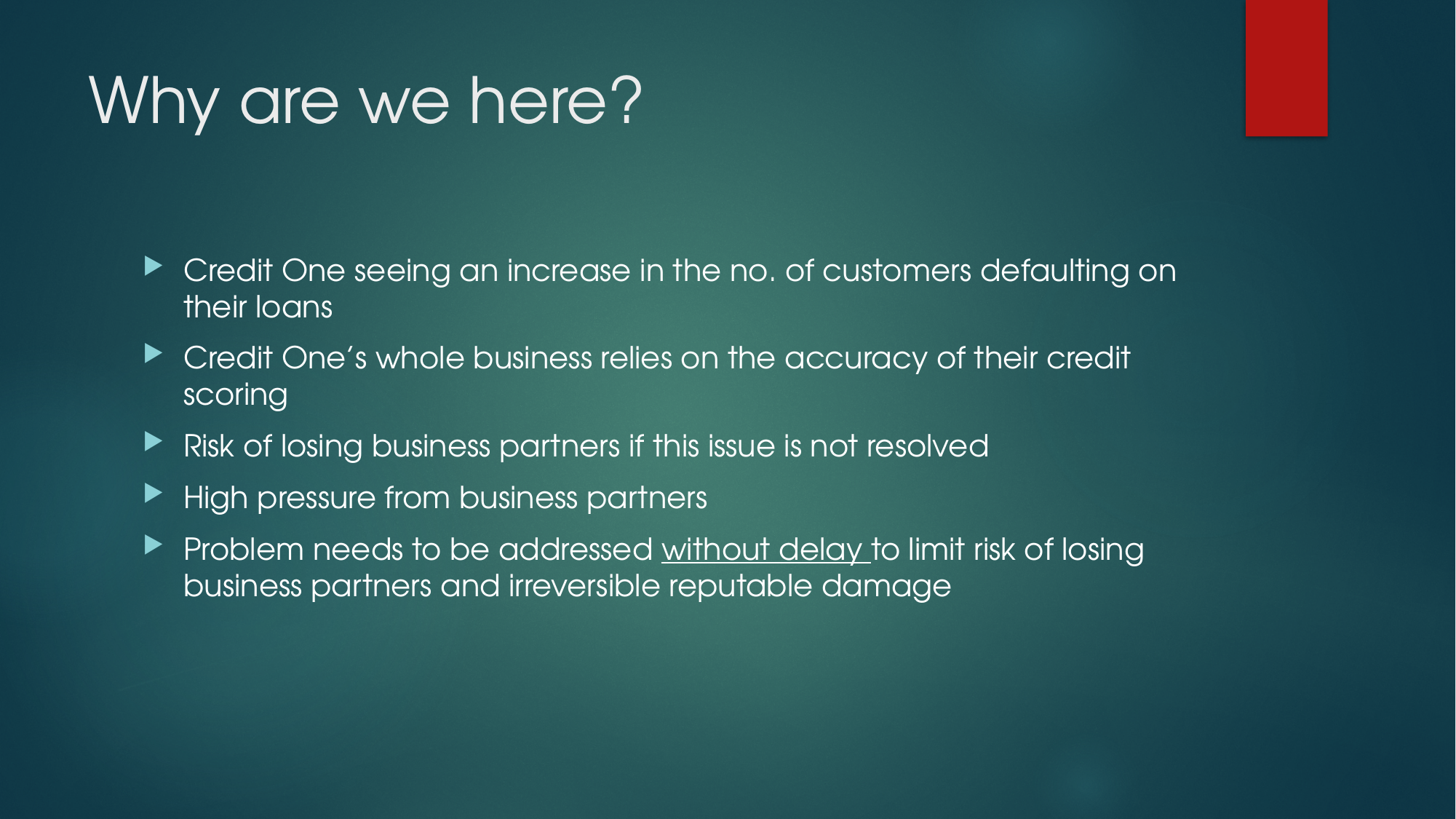

# Why are we here?
Credit One seeing an increase in the no. of customers defaulting on their loans
Credit One’s whole business relies on the accuracy of their credit scoring
Risk of losing business partners if this issue is not resolved
High pressure from business partners
Problem needs to be addressed without delay to limit risk of losing business partners and irreversible reputable damage